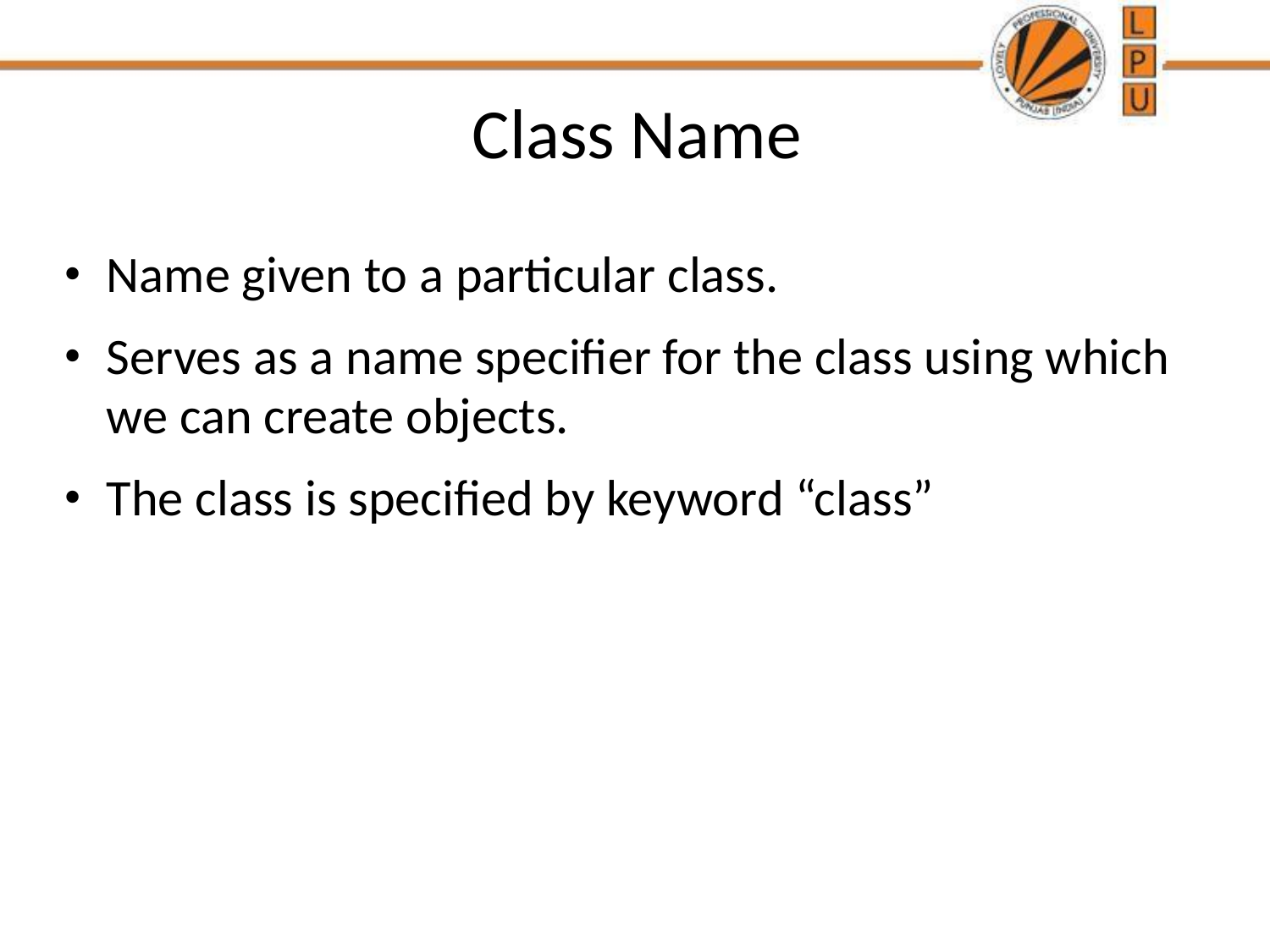

# Class Name
Name given to a particular class.
Serves as a name specifier for the class using which we can create objects.
The class is specified by keyword “class”